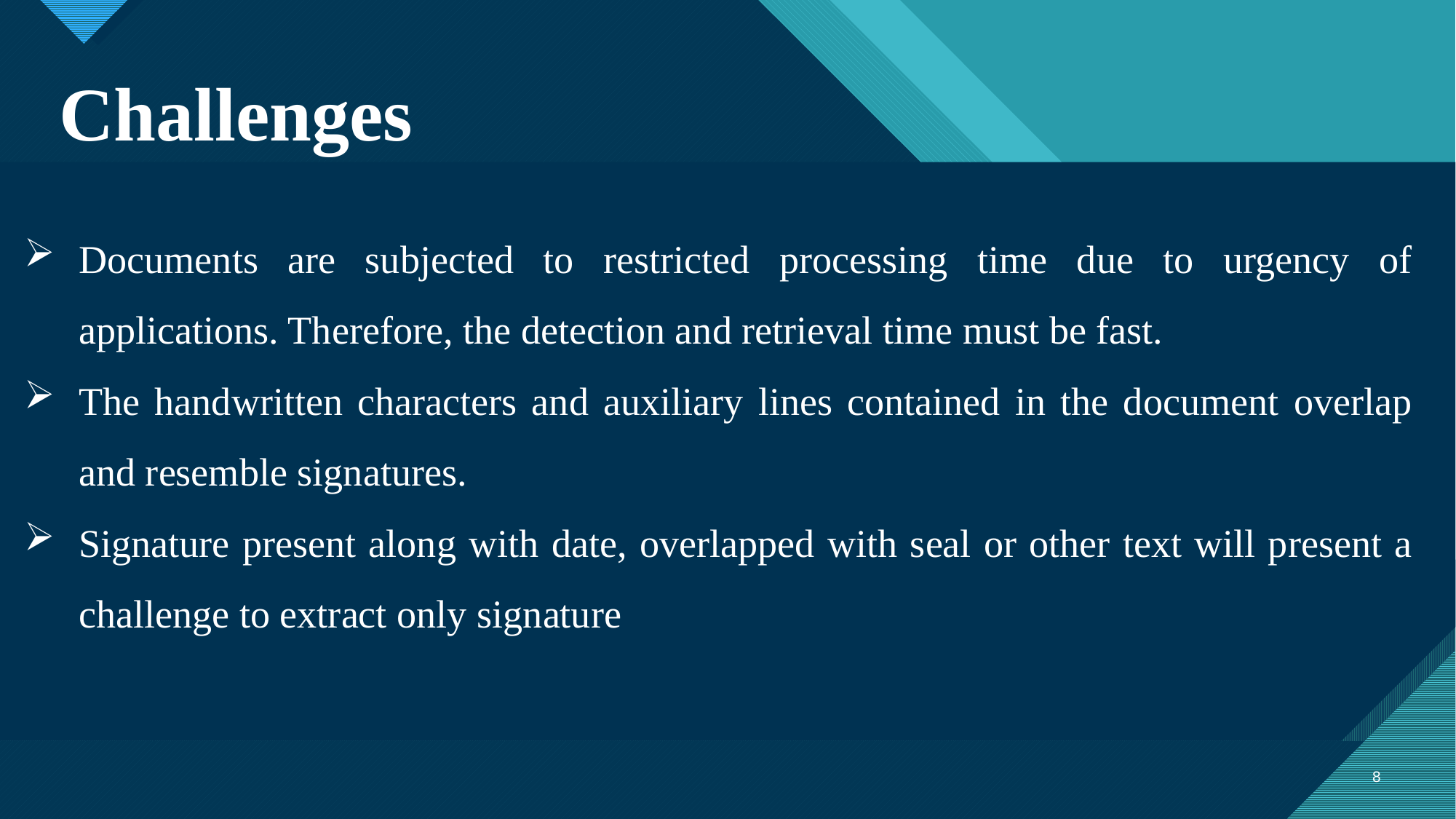

Challenges
Documents are subjected to restricted processing time due to urgency of applications. Therefore, the detection and retrieval time must be fast.
The handwritten characters and auxiliary lines contained in the document overlap and resemble signatures.
Signature present along with date, overlapped with seal or other text will present a challenge to extract only signature
8